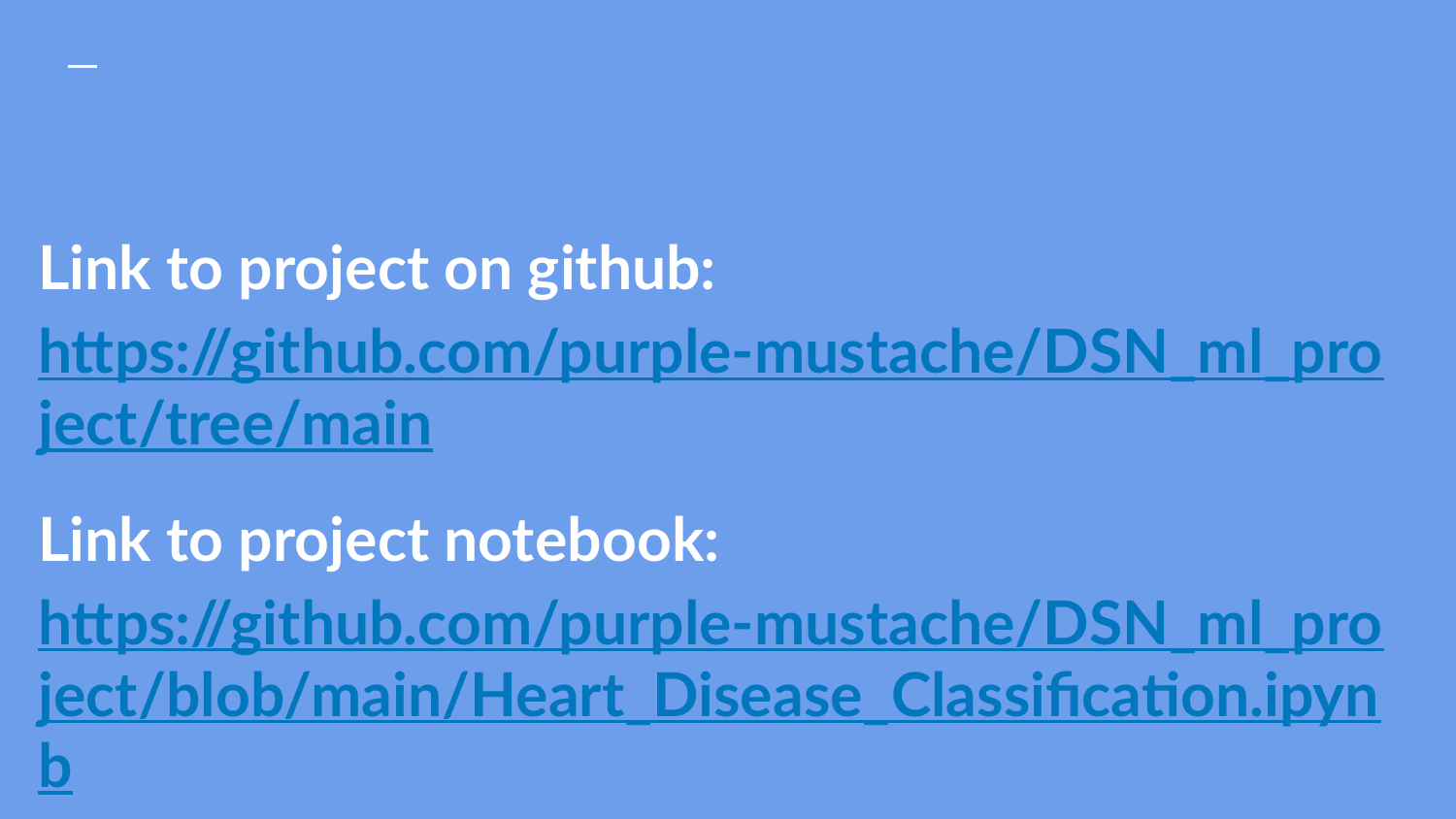

Link to project on github: https://github.com/purple-mustache/DSN_ml_project/tree/main
Link to project notebook:  https://github.com/purple-mustache/DSN_ml_project/blob/main/Heart_Disease_Classification.ipynb